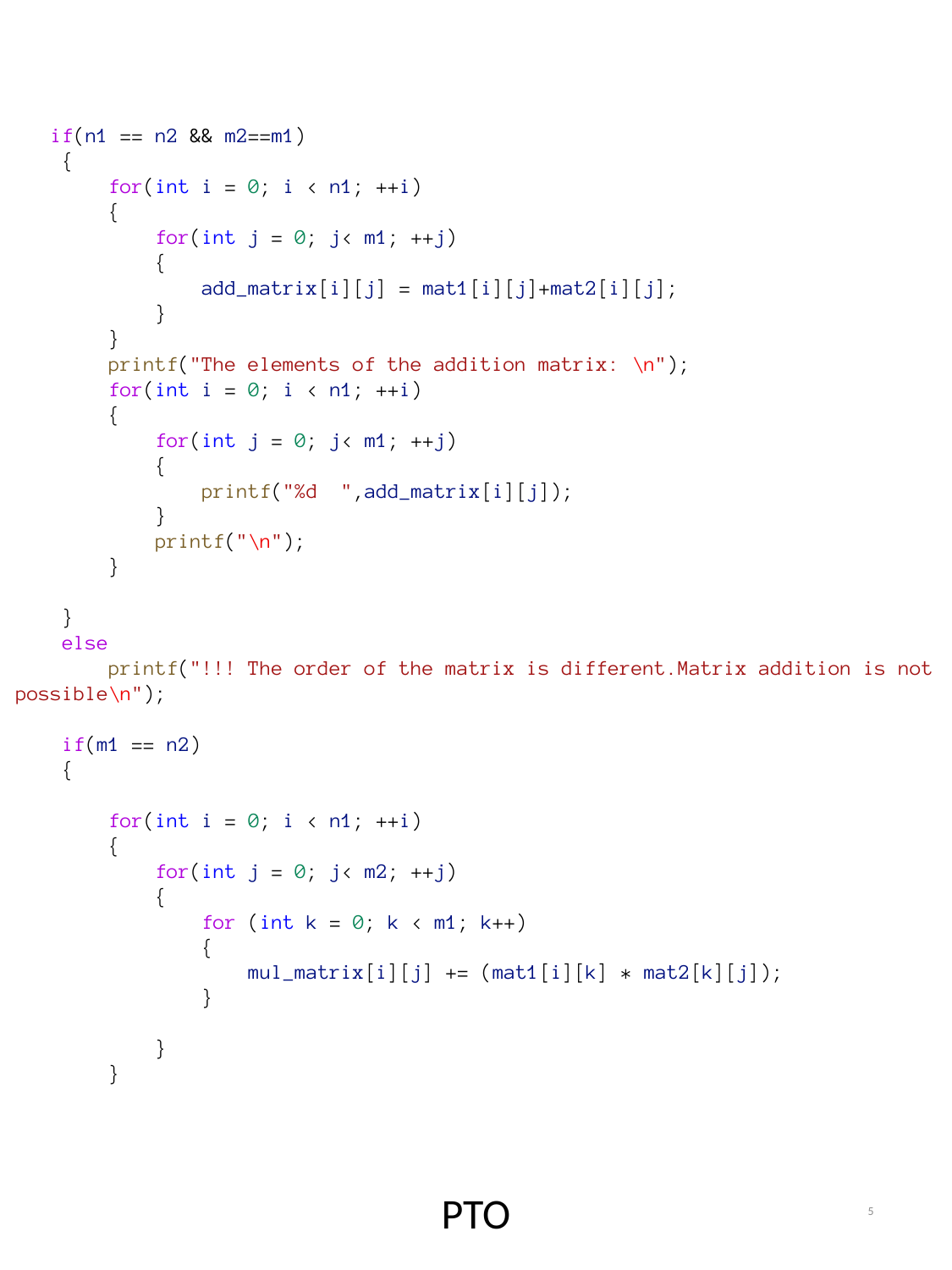

if(n1 == n2 && m2==m1)
    {
        for(int i = 0; i < n1; ++i)
        {
            for(int j = 0; j< m1; ++j)
            {
                add_matrix[i][j] = mat1[i][j]+mat2[i][j];
            }
        }
        printf("The elements of the addition matrix: \n");
        for(int i = 0; i < n1; ++i)
        {
            for(int j = 0; j< m1; ++j)
            {
                printf("%d  ",add_matrix[i][j]);
            }
            printf("\n");
        }
    }
    else
        printf("!!! The order of the matrix is different.Matrix addition is not possible\n");
    if(m1 == n2)
    {

        for(int i = 0; i < n1; ++i)
        {
            for(int j = 0; j< m2; ++j)
            {
                for (int k = 0; k < m1; k++)
                {
                    mul_matrix[i][j] += (mat1[i][k] * mat2[k][j]);
                }

            }
        }

5
PTO